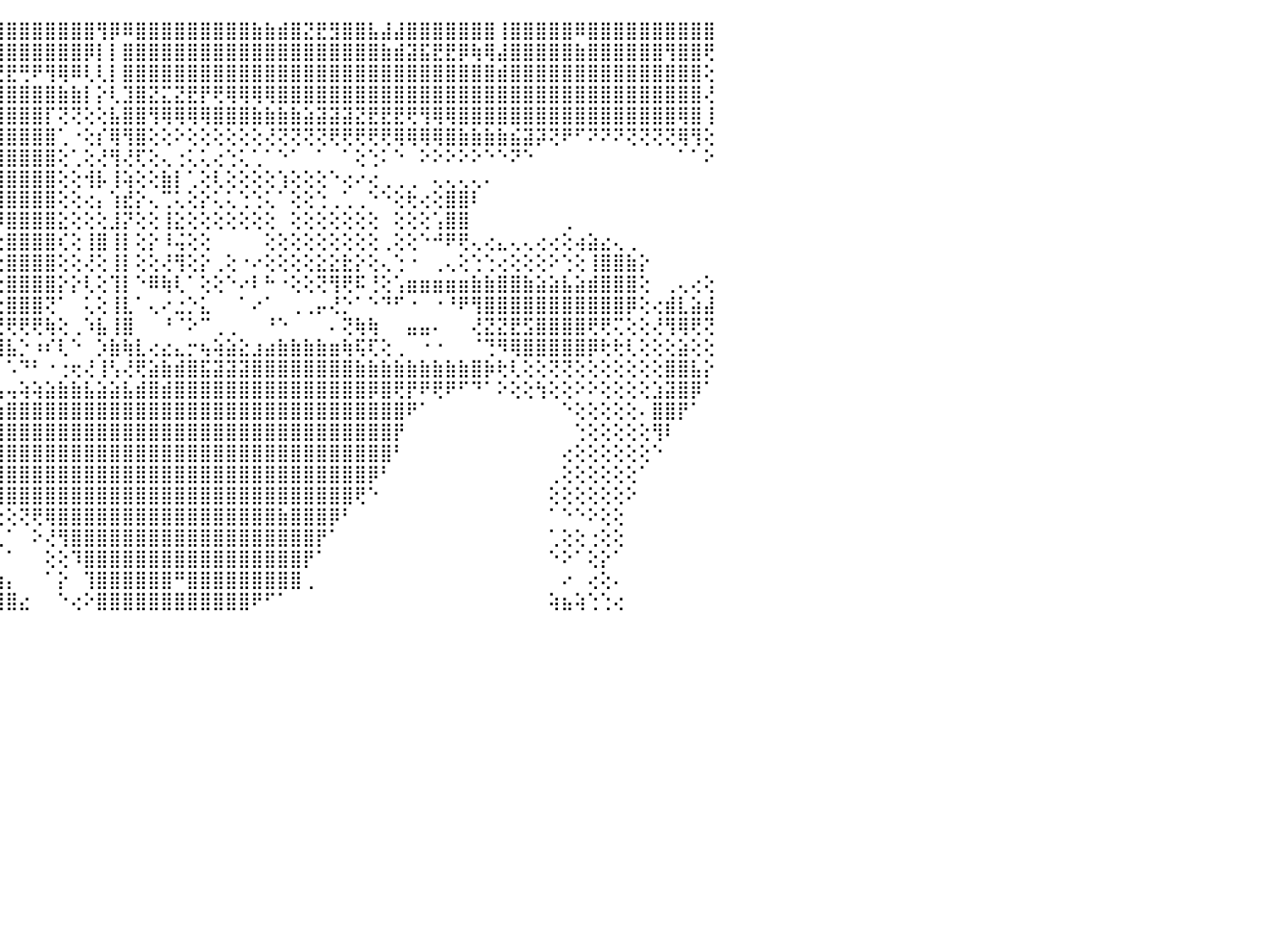

⣝⣿⣿⣿⣿⣿⣿⣿⣿⣿⣿⣿⢿⡏⢹⣷⢕⣿⢕⡕⢑⢑⣯⡕⢸⣿⣿⣕⣼⢟⢟⣝⣥⣶⣾⣿⣿⣿⣿⣿⣿⣿⣿⣿⣿⣿⣿⣿⣿⣿⣿⣿⢻⡿⠿⣿⣿⣿⣿⣿⣿⣿⣿⣿⣷⣷⣾⣿⣝⣟⣻⣿⣿⣧⣼⣼⣿⣿⣿⣿⣿⣿⣿⢸⣿⣿⣿⣿⣿⠿⣿⣿⣿⣿⣿⣿⣿⣿⣿⣿⠀
⢿⣿⣿⣿⣿⣿⣿⣿⣿⡟⢏⠕⢕⣷⢸⣿⢵⣿⡇⡇⡕⢕⣿⣧⢥⣿⣯⣥⡜⣿⣿⣿⣿⣿⣿⣿⣿⣿⣿⣿⣿⣿⣿⣿⣿⣿⣿⣿⣿⣿⣿⡿⡇⡇⣿⣿⣿⣿⣿⣿⣿⣿⣿⣿⣿⣿⣿⣿⣿⣿⣿⣿⣿⣿⣷⣾⣽⣯⣟⣟⡿⢷⢿⣼⣿⣿⣿⣿⣿⣷⣿⣿⣿⣿⣿⣿⢻⣿⣿⢟⠀
⣿⣿⣿⣿⣿⣿⣯⣿⣿⣿⡕⢕⢸⢟⢺⣧⢅⢽⣇⢧⢕⣎⣿⣶⣷⣿⣿⣿⣧⣿⣿⢿⣿⣿⣿⣿⣿⣿⢿⣟⢻⢽⠗⢞⢟⣟⢛⠟⢻⢿⠿⢇⢇⡇⣿⣿⣿⣿⣿⣿⣿⣿⣿⣿⣿⣿⣿⣿⣿⣿⣿⣿⣿⣿⣿⣿⣿⣿⣿⣿⣿⣿⣿⣾⣿⣿⣿⣿⣿⣿⣿⣿⣿⣿⣿⣿⣿⣿⣿⢕⠀
⣿⣽⣿⣿⣿⣿⣿⣿⣿⣿⡇⣿⢕⣷⣸⣟⣓⢃⣴⣾⣿⣿⣿⣿⣿⣿⣿⣿⣮⣼⣿⢿⢿⢻⢿⠟⢇⢘⢅⢅⢔⢔⢕⣵⣾⣿⣿⣿⣿⣷⣷⡇⡕⢇⣹⣿⣝⣍⣝⣟⡟⢟⢿⢿⢿⢿⣿⣿⣿⣿⣿⣿⣿⣿⣿⣿⣿⣿⣿⣿⣿⣿⣿⣿⣿⣿⣿⣿⣿⣿⣿⣿⣿⣿⣿⣿⣿⣿⣿⢜⠀
⣿⣿⣿⣿⣿⣿⡟⣿⣿⣽⢧⢟⣫⣷⣶⣹⣟⡱⣻⣿⣿⣿⣿⣿⡿⣿⢻⢿⠝⢑⢕⢅⢕⢔⢕⢕⢕⢱⢵⢕⠗⠕⢹⣿⣿⣿⣿⣿⡏⢝⢝⢕⢕⣧⣿⣿⢻⢿⢿⢿⢿⣿⣿⣿⣷⣷⣷⣷⣵⣽⣽⣽⣝⣟⣟⣟⢟⢻⢿⢿⣿⣿⣿⣿⣿⣿⣿⣿⣿⣿⣿⣿⣿⣿⣿⣿⣿⢿⣿⢸⠀
⣧⡽⢿⢿⢿⢕⢕⢜⢿⣿⣿⣿⣿⣿⡿⣽⣿⡷⢿⢟⠟⠟⢋⢝⢅⢕⢔⢕⢕⢕⠕⢕⢕⢕⢕⢕⢕⢕⢄⠀⠀⠀⢸⣿⣿⣿⣿⣿⣿⢁⠐⢕⡎⢿⢻⣿⢕⢕⠕⢕⢕⢕⢕⢕⢕⢜⢝⢝⢝⢝⢟⢟⢟⢟⢟⢿⢿⢿⢿⣿⣷⣷⣷⣷⣮⣽⡽⢝⠟⠋⠝⠝⠝⢝⢝⢝⢝⢿⢻⢕⠀
⢕⢕⢕⢕⢕⢕⢕⢕⡾⣿⣿⡿⢟⠟⠝⢙⢕⢅⢕⢔⢕⢕⢕⢑⢕⢕⢕⢕⢔⢄⢕⠕⠑⠑⠑⠑⠑⠑⠑⠀⠀⠀⢸⣿⣿⣿⣿⣿⣿⢕⢁⢕⢜⢻⢜⢏⢕⢄⢐⢅⢅⢔⢑⢅⢁⠁⠑⠁⠀⠁⠀⠁⢕⢑⠅⠑⠀⠕⠕⠕⠕⠕⠑⠑⠝⠑⠀⠀⠀⠀⠀⠀⠀⠀⠀⠀⠀⠁⠁⠕⠀
⢕⢕⠕⠕⢕⢕⢅⢕⢑⢜⢕⢕⢔⢕⢕⢕⢅⢁⠁⠐⠑⠑⠑⠑⠁⢜⣗⣕⡕⢕⠀⠀⠀⠀⠀⢀⠀⢕⢄⢄⢄⢰⣾⣿⣿⣿⣿⣿⣿⢕⢕⢺⡧⢸⢵⢕⢕⣷⡇⢁⢕⢇⢕⢕⢕⢕⢱⢕⢕⢕⠑⢔⠔⢔⢀⢀⢀⠀⢄⢄⢄⢄⠄⠀⠀⠀⠀⠀⠀⠀⠀⠀⠀⠀⠀⠀⠀⠀⠀⠀⠀
⢷⣕⢀⢄⢄⢄⠀⢆⢕⢅⢁⢕⢕⢕⢁⢕⢕⢕⢔⠀⠀⠀⢄⢄⣄⢕⣿⣿⡿⢕⠀⢔⠔⠀⠕⠸⠕⢕⢔⢕⢕⠘⢻⣿⣿⣿⣿⣿⣿⢕⢕⢔⡄⢱⣞⡕⢄⢉⢅⢕⡕⢅⢅⢑⢑⢅⠁⢕⢕⢑⢀⢁⢀⠑⠑⢕⢗⢔⢕⣿⣿⠇⠀⠀⠀⠀⠀⠀⠀⠀⠀⠀⠀⠀⠀⠀⠀⠀⠀⠀⠀
⢹⣿⣕⣝⡝⢕⢄⢕⢇⢕⢕⢕⡕⡕⢕⢕⢕⢕⢕⠱⠕⢕⢕⢕⢋⢕⢞⣽⡷⢕⢄⢔⢄⢔⢱⢸⡇⡇⢕⢕⢕⠀⣾⣿⠿⣿⣿⣿⣿⣕⢕⢕⢕⣸⡝⢕⢕⢸⣕⢕⢕⢕⢕⢕⢕⢕⠀⢕⢕⢕⢕⢕⢕⢕⠀⢕⢕⢕⢡⣿⣿⠀⠀⠀⠀⠀⠀⠀⢀⠀⠀⠀⠀⠀⠀⠀⠀⠀⠀⠀⠀
⣿⡿⢿⢟⢟⢟⢇⢕⢕⢕⢕⢸⢿⢇⢇⢕⢕⢕⢕⢜⢕⢕⢕⢕⢁⢕⢜⢽⣷⣵⢕⢕⢕⢕⢸⢸⡇⡇⢕⢕⢕⠀⢜⢙⢕⣿⣿⣿⣿⢎⢕⢸⣿⢸⡇⢕⡕⠸⢬⢕⢕⠀⠀⠀⠀⢕⢕⢕⢕⢕⢕⢕⢕⢕⢀⢕⢕⠑⠚⠟⢟⢄⢔⣄⢄⢄⢔⢔⢕⢴⣵⣔⢄⢀⠀⠀⠀⠀⠀⠀⠀
⡷⢷⠷⠿⠧⢕⢇⡱⢵⢷⢋⢙⠛⠛⠟⡧⢵⢵⢵⣵⡵⠴⠵⠧⠵⠵⠕⣹⡟⢟⡕⢕⢕⢕⢜⠜⠕⠕⢕⢕⢕⢀⢜⢕⢕⣿⣿⣿⣿⢕⢕⢜⢕⢸⡇⢕⢕⢜⢻⢕⡕⢀⢕⠐⠔⢕⢕⢕⢕⣕⣕⣗⡕⢕⢄⢑⠐⠀⢀⢄⢕⢑⢑⢔⢕⢕⢕⠕⢑⢕⢸⣿⣿⣷⡕⠀⠀⠀⠀⠀⠀
⠣⠝⠁⢀⣄⣤⢎⡕⢕⢸⠕⠑⣱⢄⢕⢕⣕⣕⣵⢾⣯⣱⢔⢀⢄⢀⢀⢑⢕⢕⢕⠕⢕⡱⠕⢕⢕⢕⢕⢕⠕⠐⠕⡕⢕⣿⣿⣿⣿⡕⡕⢇⢕⢹⡇⠑⠿⢷⢇⠁⢕⢕⠑⠔⠇⠓⠐⢕⢕⢝⢻⢟⠯⢘⢕⢡⣶⣶⣶⣶⣶⣷⣷⣿⣿⣷⣵⣵⣧⣵⣾⣿⣿⣿⢕⠀⢀⢄⢔⢕⠀
⠁⠄⠀⠁⠩⢕⢁⢠⢄⣀⠐⠵⣿⣿⣿⣿⣿⣿⣿⣷⣾⣿⣷⣿⣷⣿⣿⣷⣶⡕⢕⡤⢸⢿⡇⠑⠑⢑⢑⠑⠄⢀⠀⣿⢕⣿⣿⣿⢝⠁⠀⢅⢕⢸⣇⠁⢄⠔⣐⡑⣅⠀⠀⠁⠔⠁⠀⢀⢀⡤⢜⡑⠁⠑⠙⠋⠐⠀⠐⠘⠟⢻⣿⣿⣿⣿⣿⣿⣿⣿⣿⣿⣿⡿⢕⢔⣾⣇⣵⣼⠀
⢀⢀⢐⢀⢰⠑⠑⢕⠑⠑⠘⠀⠝⢿⢿⣿⠁⠜⢿⢿⢿⢿⢿⢿⠿⠿⠿⠿⠿⢇⢕⠀⠃⠉⢱⢅⠑⠓⠃⠀⠄⠀⠄⠝⢝⢟⢟⢟⢷⢕⢀⠱⣧⢸⣿⠀⠀⠘⠈⠕⠉⢀⢀⠀⠀⠘⠑⠀⠀⠀⠄⢝⢷⢷⠀⠀⣤⣤⠄⠀⠀⢜⣝⣝⣟⣫⣿⣿⣿⣿⢟⢟⢍⢕⢕⢜⢻⢿⢟⢝⠀
⢕⢕⢫⢿⢷⢴⠴⢕⡄⣄⢄⢄⠀⠀⠠⠄⠀⠀⠀⠀⠑⠐⠀⠐⠂⢐⠐⠁⢁⣕⢕⢔⢕⢔⢔⢔⢐⢀⢐⢀⢀⢄⢕⠼⢽⣧⡑⠰⠎⢇⠑⠀⡱⣷⢷⣇⢔⣔⣄⡒⢦⢵⣵⣕⣰⣴⣷⣷⣷⣷⣶⢷⢯⢏⢕⢀⠀⠐⠐⠀⠀⠈⢙⠻⢿⣿⣿⣿⣿⣿⡿⢗⢗⢇⢕⢕⢕⣵⢕⢕⠀
⢕⢕⢕⢕⢕⢕⢕⢕⢕⢕⢕⢐⢱⢕⠔⢐⢄⢄⢄⢄⢄⢄⢄⢄⢄⢄⢄⢄⢱⢽⢿⣿⣿⣿⢿⣷⣷⣿⣯⣽⣝⣝⡕⠐⠆⠡⠙⠃⠐⢐⢖⢜⢸⢣⢜⢟⣵⣷⣾⣿⣯⣽⣽⣽⣿⣿⣿⣿⣿⣿⣿⣿⣷⣷⣷⣷⣷⣷⣷⣷⣷⣿⡷⢗⢇⢕⢕⢝⢝⢕⢕⢕⢕⢕⢕⢕⣿⣿⣧⡕⠀
⣕⣱⣵⣵⣥⣵⣥⣶⣶⣶⣷⣧⣵⣴⣧⣵⣧⣵⣵⣵⣷⣵⣷⣷⣷⣷⣶⣿⣿⣿⣷⣿⣷⣿⣿⣿⣷⣿⢿⢿⢿⢝⢝⢅⢥⢤⢵⢵⣵⣷⣷⣧⣵⣵⣧⣾⣿⣾⣿⣿⣿⣿⣿⣿⣿⣿⣿⣿⣿⣿⣿⣿⣿⡿⣿⢟⡟⠟⢟⠟⠋⠙⠁⠕⢕⢕⢳⢕⢕⠕⠕⢕⢕⢕⢕⣱⣽⣿⡿⠁⠀
⣿⣿⣿⣿⣿⣿⣿⣿⣿⣿⣿⣿⣿⣿⣿⣿⣿⣿⡿⢿⣿⣿⢿⢿⣿⣿⣿⣿⣿⣿⣿⣿⣿⣿⣿⣿⣿⣿⣿⣷⣷⣷⣷⣷⣷⣿⣿⣿⣿⣿⣿⣿⣿⣿⣿⣿⣿⣿⣿⣿⣿⣿⣿⣿⣿⣿⣿⣿⣿⣿⣿⣿⣿⣿⣿⣿⠟⠁⠀⠀⠀⠀⠀⠀⠀⠀⠀⠀⠑⢕⢕⢕⢕⢕⠄⣿⣿⡟⠁⠀⠀
⣿⣿⣿⣿⣿⣿⣿⣿⣿⣿⣿⣿⣿⣯⣵⣕⣵⣬⣵⣴⣽⣵⣷⣾⣿⣿⣿⣿⣿⣿⣿⣿⣿⣿⣿⣿⣿⣿⣿⣿⣿⣿⣿⣿⣿⣿⣿⣿⣿⣿⣿⣿⣿⣿⣿⣿⣿⣿⣿⣿⣿⣿⣿⣿⣿⣿⣿⣿⣿⣿⣿⣿⣿⣿⣿⡟⠀⠀⠀⠀⠀⠀⠀⠀⠀⠀⠀⠀⠀⢑⢕⢕⢕⢕⢕⢻⠇⠀⠀⠀⠀
⣿⣿⣿⣿⣿⣿⣿⣿⣿⣿⣿⣿⣿⣿⣿⣿⣿⣿⣿⣿⣿⣿⣿⣿⣿⣿⣿⣿⣿⣿⣿⣿⣿⣿⣿⣿⣿⣿⣿⣿⣿⣿⣿⣿⣿⣿⣿⣿⣿⣿⣿⣿⣿⣿⣿⣿⣿⣿⣿⣿⣿⣿⣿⣿⣿⣿⣿⣿⣿⣿⣿⣿⣿⣿⣿⠃⠀⠀⠀⠀⠀⠀⠀⠀⠀⠀⠀⠀⢔⢕⢕⢕⢕⢕⢕⠑⠀⠀⠀⠀⠀
⣿⣿⣿⣿⣿⣿⣿⣿⣿⣿⣿⣿⣿⣿⣿⣿⣿⣿⣿⣿⣿⣿⣿⣿⣿⣿⣿⣿⣿⣿⣿⣿⣿⣿⣿⣿⣿⣿⣿⣿⣿⣿⣿⣿⣿⣿⣿⣿⣿⣿⣿⣿⣿⣿⣿⣿⣿⣿⣿⣿⣿⣿⣿⣿⣿⣿⣿⣿⣿⣿⣿⣿⣿⡿⠃⠀⠀⠀⠀⠀⠀⠀⠀⠀⠀⠀⠀⢀⢕⢕⢕⢕⢕⢕⠁⠀⠀⠀⠀⠀⠀
⣿⣿⣿⣿⣿⣿⣿⣿⣿⣿⣿⣿⣿⣿⣿⣿⣿⣿⣿⣿⣿⣿⣿⣿⣿⣿⣿⣿⣿⣿⣿⣿⣿⣿⣿⣿⣿⣿⣿⣿⣿⣿⣿⣿⣿⣿⣿⣿⣿⣿⣿⣿⣿⣿⣿⣿⣿⣿⣿⣿⣿⣿⣿⣿⣿⣿⣿⣿⣿⣿⣿⣿⢟⠑⠀⠀⠀⠀⠀⠀⠀⠀⠀⠀⠀⠀⠀⢕⢕⢕⢕⢕⢕⠕⠀⠀⠀⠀⠀⠀⠀
⣿⣿⣿⣿⣿⣿⣿⣿⣿⣿⣿⣿⣿⣿⣿⣿⣿⣿⣿⣿⣿⣿⣿⣿⣿⣿⣿⣿⣿⣿⣿⣿⣿⣿⣿⣿⣿⣿⣿⣿⣿⣿⣿⡟⢕⢕⢝⢟⢿⣿⣿⣿⣿⣿⣿⣿⣿⣿⣿⣿⣿⣿⣿⣿⣿⣿⣷⣿⣿⣿⡿⠃⠀⠀⠀⠀⠀⠀⠀⠀⠀⠀⠀⠀⠀⠀⠀⠁⠑⠑⠕⢕⢕⠀⠀⠀⠀⠀⠀⠀⠀
⣿⣿⣿⣿⣿⣿⣿⣿⣿⣿⣿⣿⣿⣿⣿⣿⣿⣿⣿⣿⣿⣿⣿⣿⣿⣿⣿⣿⣿⣿⣿⣿⣿⣿⣿⣿⣿⣿⣿⣿⣿⣿⣿⣇⢀⠁⠀⠕⢜⢻⣿⣿⣿⣿⣿⣿⣿⣿⣿⣿⣿⣿⣿⣿⣿⣿⣿⣿⣿⡟⠁⠀⠀⠀⠀⠀⠀⠀⠀⠀⠀⠀⠀⠀⠀⠀⠀⢁⢕⢕⢐⢕⢕⠀⠀⠀⠀⠀⠀⠀⠀
⣿⣿⣿⣿⣿⣿⣿⣿⣿⣿⣿⣿⣿⣿⣿⣿⣿⣿⣿⣿⣿⣿⣿⣿⣿⣿⣿⣿⣿⣿⣿⣿⣿⣿⣿⣿⣿⣿⣿⣿⣿⣿⣿⣿⡄⠁⠀⠀⢕⢕⠹⣿⣿⣿⣿⣿⣿⣿⣿⣿⣿⣿⣿⣿⣿⣿⣿⣿⡟⠁⠀⠀⠀⠀⠀⠀⠀⠀⠀⠀⠀⠀⠀⠀⠀⠀⠀⠑⠕⠁⢕⡕⠁⠀⠀⠀⠀⠀⠀⠀⠀
⣿⣿⣿⣿⣿⣿⣿⣿⣿⣿⣿⣿⣿⣿⣿⣿⣿⣿⣿⣿⣿⣿⣿⣿⣿⣿⣿⣿⣿⣿⣿⣿⣿⣿⣿⣿⣿⣿⣿⣿⣿⣿⣿⣿⣷⡄⠀⠀⠁⡕⠀⢹⣿⣿⣿⣿⣿⣿⠛⣿⣿⣿⣿⣿⣿⣿⣿⣿⢀⠀⠀⠀⠀⠀⠀⠀⠀⠀⠀⠀⠀⠀⠀⠀⠀⠀⠀⠀⠔⠀⢔⢕⠄⠀⠀⠀⠀⠀⠀⠀⠀
⣿⣿⣿⣿⣿⣿⣿⣿⣿⣿⣿⣿⣿⣿⣿⣿⣿⣿⣿⣿⣿⣿⣿⣿⣿⣿⣿⣿⣿⣿⣿⣿⣿⣿⣿⣿⣿⣿⣿⣿⣿⣿⣿⣿⣿⣿⣔⠀⠀⠑⢔⠕⣿⣿⣿⣿⣿⣿⣿⣿⣿⣿⣿⣿⠟⠋⠁⠀⠀⠀⠀⠀⠀⠀⠀⠀⠀⠀⠀⠀⠀⠀⠀⠀⠀⠀⠀⢵⣦⢵⢑⢑⢔⠀⠀⠀⠀⠀⠀⠀⠀
⠀⠀⠀⠀⠀⠀⠀⠀⠀⠀⠀⠀⠀⠀⠀⠀⠀⠀⠀⠀⠀⠀⠀⠀⠀⠀⠀⠀⠀⠀⠀⠀⠀⠀⠀⠀⠀⠀⠀⠀⠀⠀⠀⠀⠀⠀⠀⠀⠀⠀⠀⠀⠀⠀⠀⠀⠀⠀⠀⠀⠀⠀⠀⠀⠀⠀⠀⠀⠀⠀⠀⠀⠀⠀⠀⠀⠀⠀⠀⠀⠀⠀⠀⠀⠀⠀⠀⠀⠀⠀⠀⠀⠀⠀⠀⠀⠀⠀⠀⠀⠀